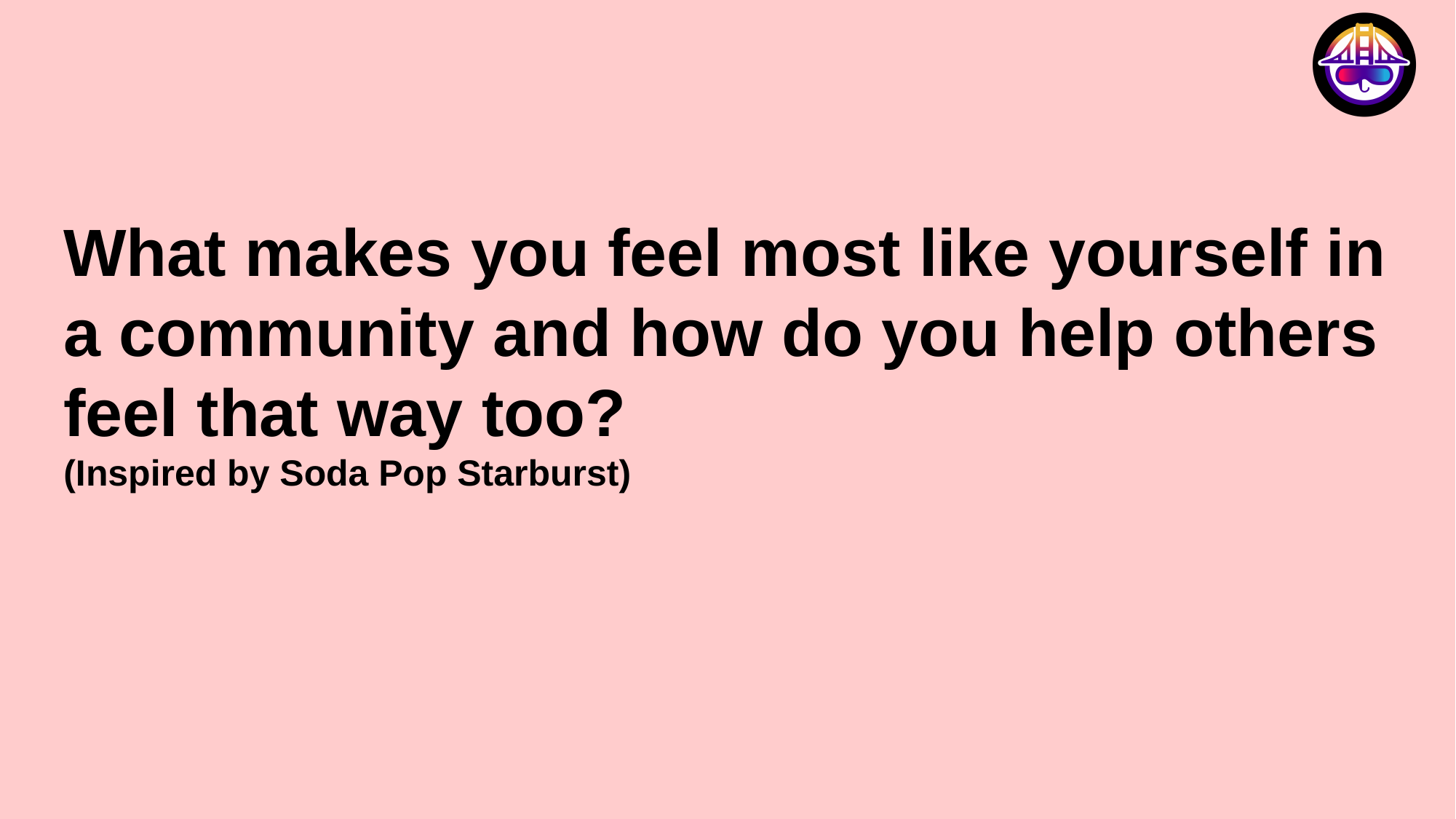

What makes you feel most like yourself in a community and how do you help others feel that way too?
(Inspired by Soda Pop Starburst)